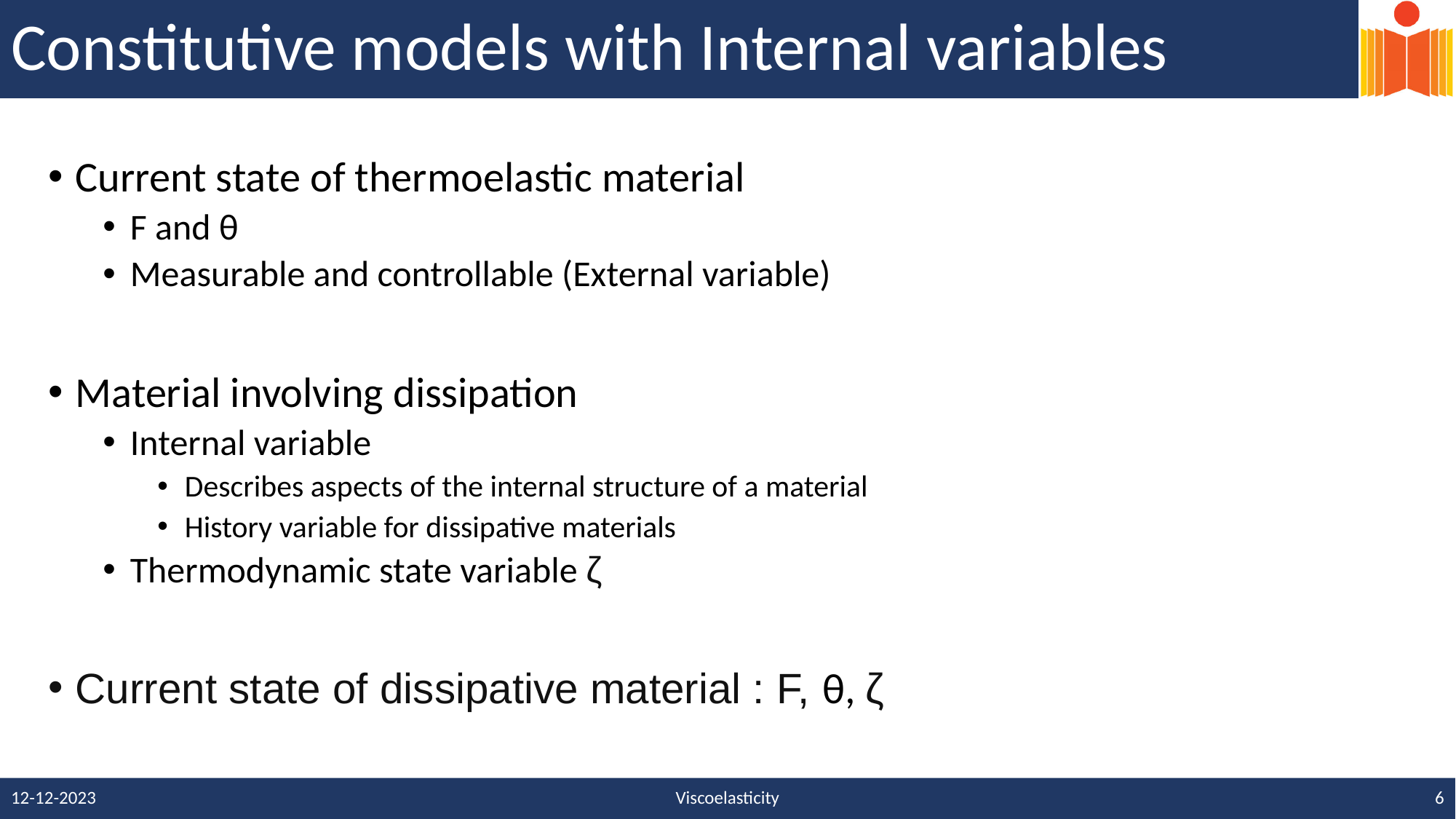

# Constitutive models with Internal variables
Current state of thermoelastic material
F and θ
Measurable and controllable (External variable)

Material involving dissipation
Internal variable
Describes aspects of the internal structure of a material
History variable for dissipative materials
Thermodynamic state variable ζ

Current state of dissipative material : F, θ, ζ

6
Viscoelasticity
12-12-2023